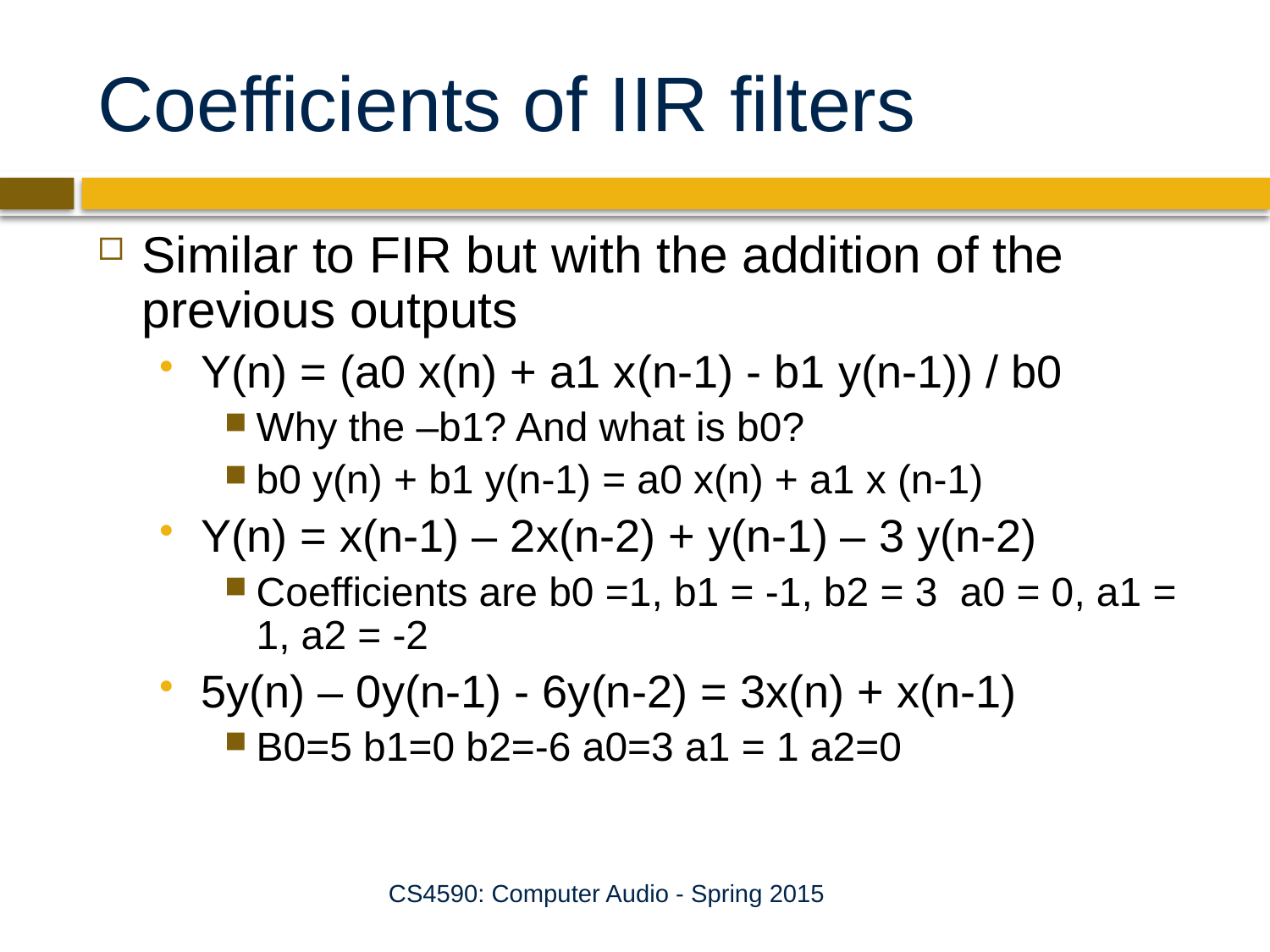

# Coefficients of IIR filters
Similar to FIR but with the addition of the previous outputs
Y(n) = (a0 x(n) + a1 x(n-1) - b1 y(n-1)) / b0
Why the –b1? And what is b0?
b0 y(n) + b1 y(n-1) = a0 x(n) + a1 x (n-1)
Y(n) = x(n-1) – 2x(n-2) + y(n-1) – 3 y(n-2)
Coefficients are b0 =1, b1 = -1, b2 = 3  a0 = 0, a1 = 1, a2 = -2
5y(n) – 0y(n-1) - 6y(n-2) = 3x(n) + x(n-1)
B0=5 b1=0 b2=-6 a0=3 a1 = 1 a2=0

CS4590: Computer Audio - Spring 2015